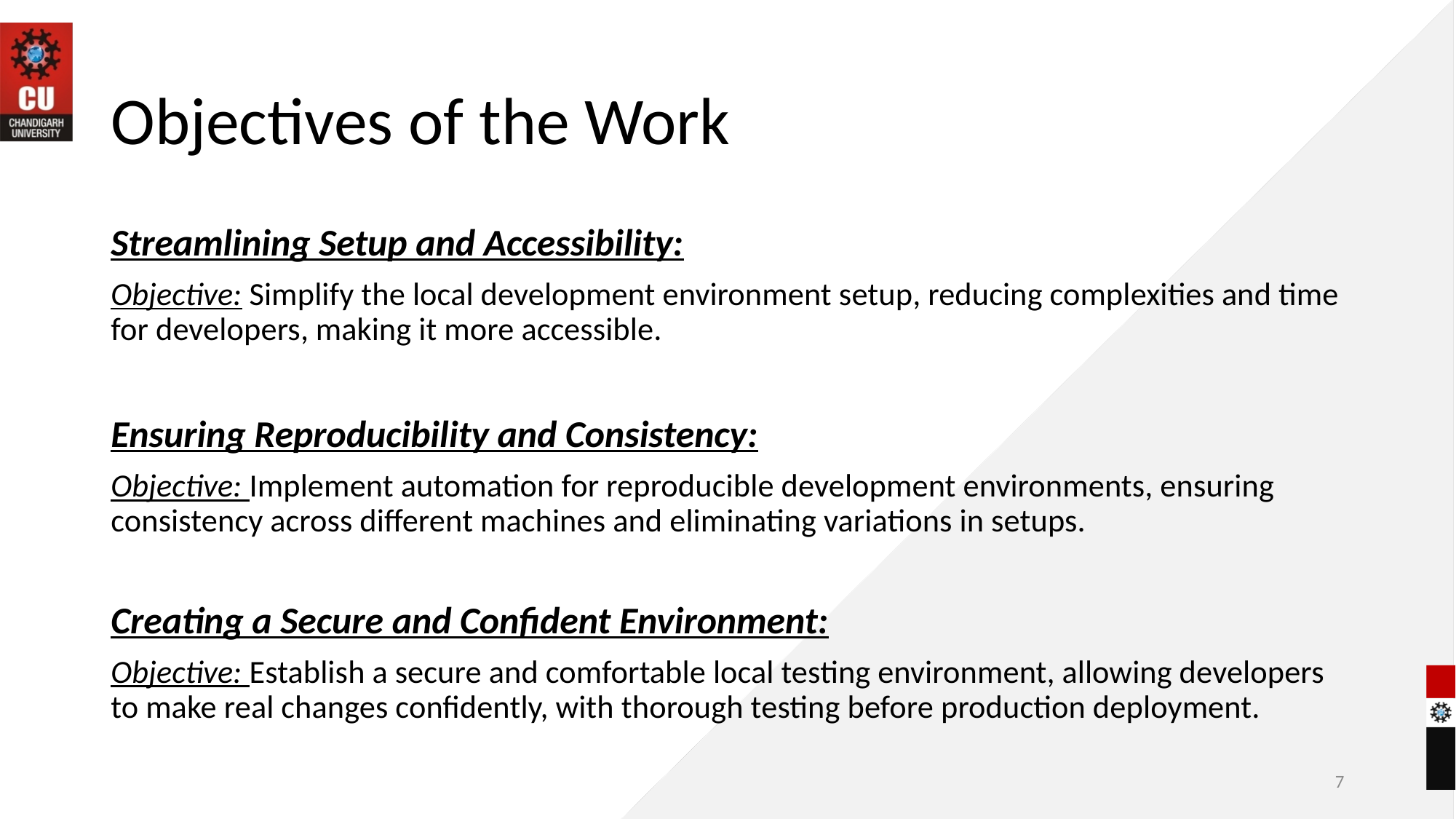

# Objectives of the Work
Streamlining Setup and Accessibility:
Objective: Simplify the local development environment setup, reducing complexities and time for developers, making it more accessible.

Ensuring Reproducibility and Consistency:
Objective: Implement automation for reproducible development environments, ensuring consistency across different machines and eliminating variations in setups.

Creating a Secure and Confident Environment:
Objective: Establish a secure and comfortable local testing environment, allowing developers to make real changes confidently, with thorough testing before production deployment.
7